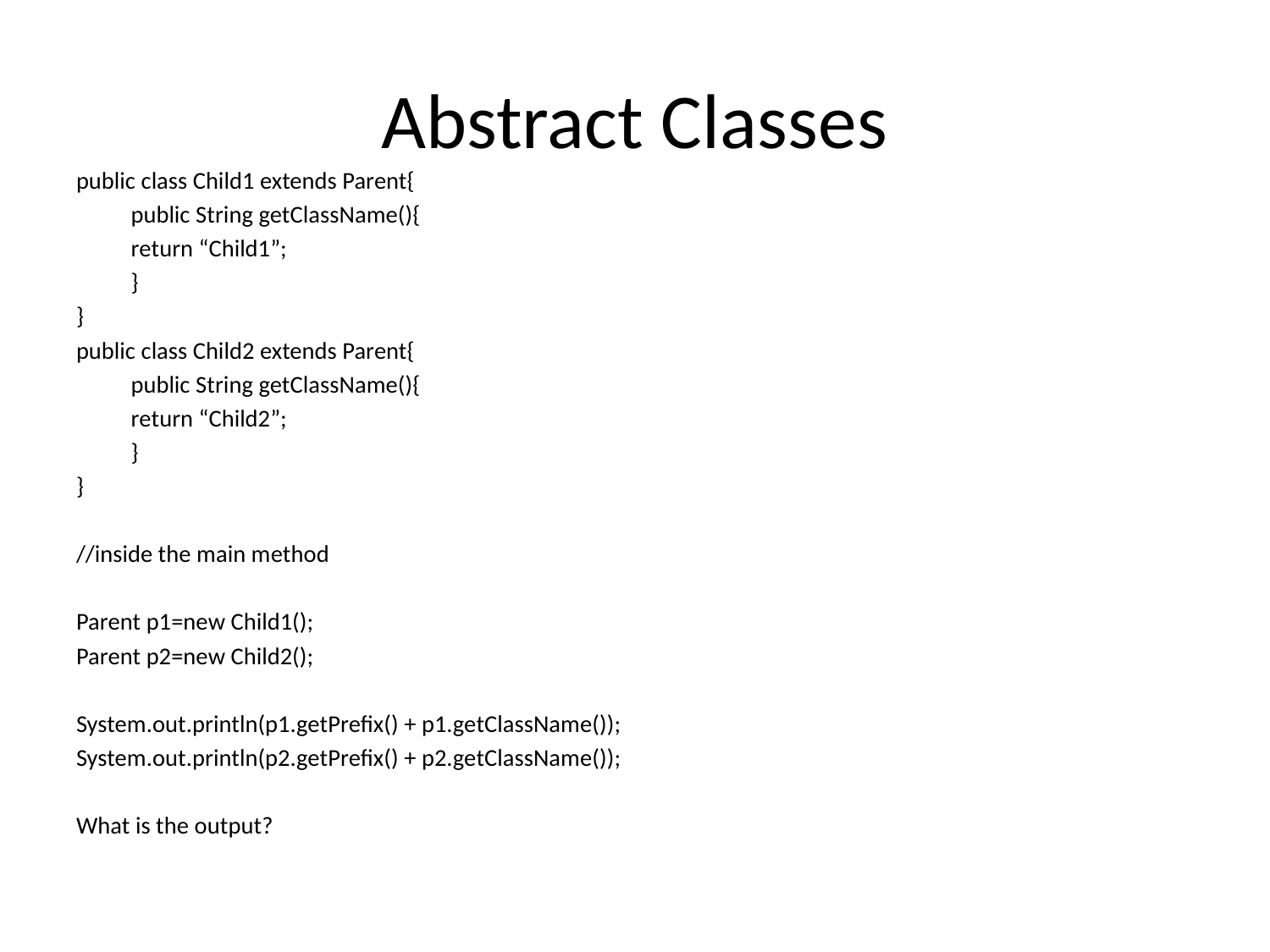

# Abstract Classes
public class Child1 extends Parent{
	public String getClassName(){
		return “Child1”;
	}
}
public class Child2 extends Parent{
	public String getClassName(){
		return “Child2”;
	}
}

//inside the main method

Parent p1=new Child1();
Parent p2=new Child2();

System.out.println(p1.getPrefix() + p1.getClassName());
System.out.println(p2.getPrefix() + p2.getClassName());

What is the output?